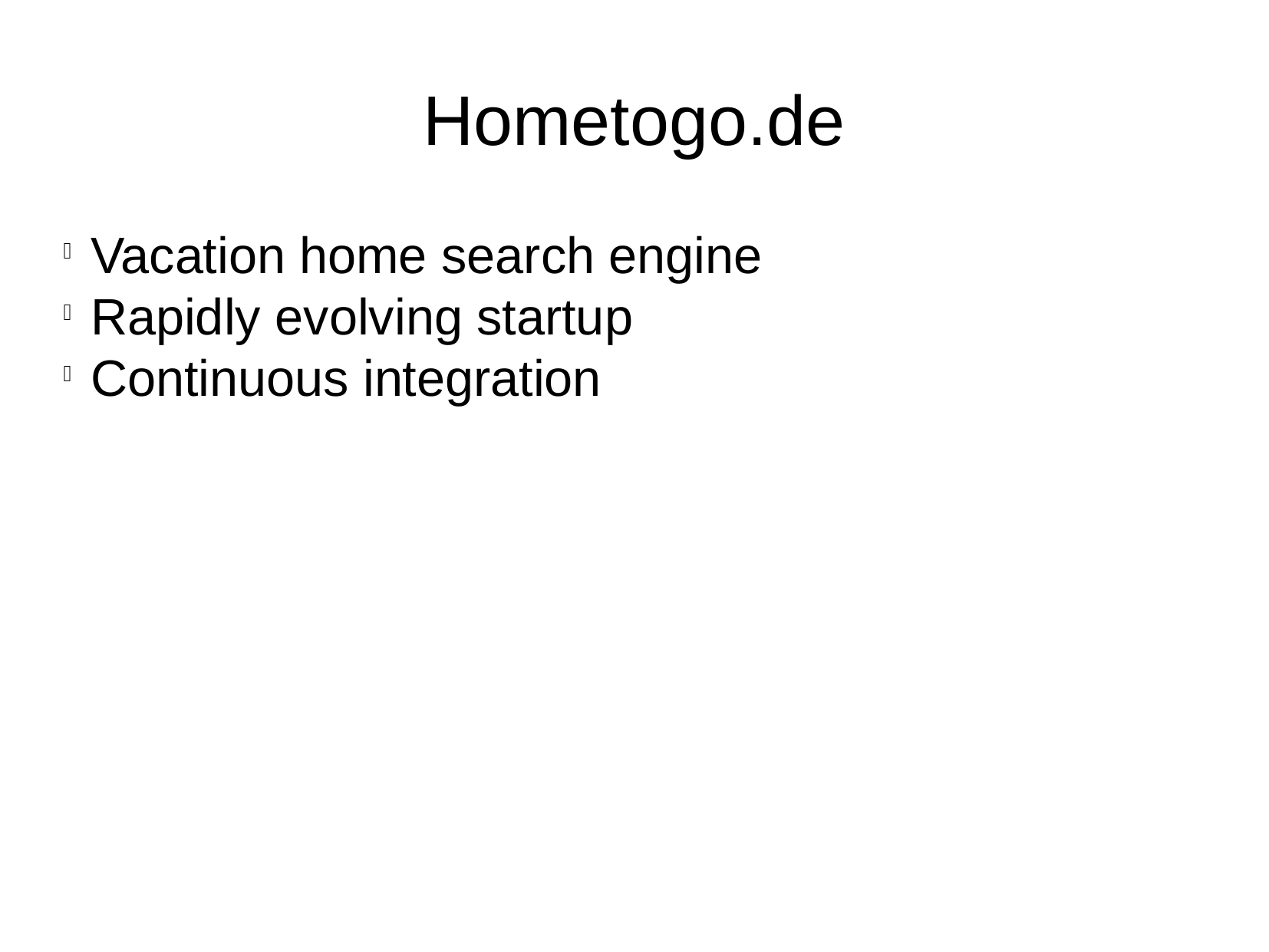

Hometogo.de
Vacation home search engine
Rapidly evolving startup
Continuous integration